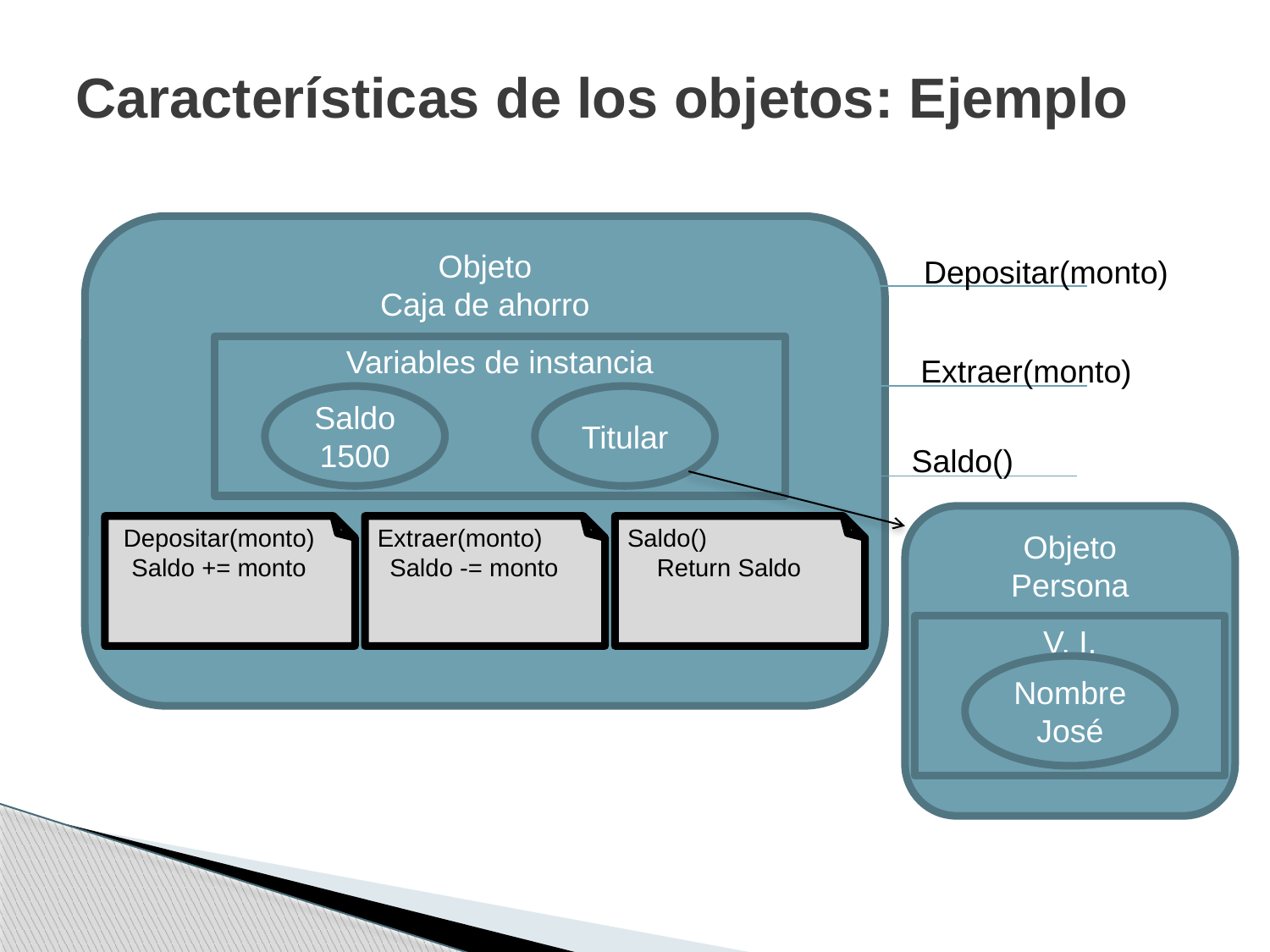

# Características de los objetos: Ejemplo
Objeto
Caja de ahorro
Depositar(monto)
Variables de instancia
Extraer(monto)
Saldo
1500
Titular
Saldo()
Depositar(monto)
Saldo += monto

Saldo()
Return Saldo
Extraer(monto)
Saldo -= monto
Objeto
Persona
V. I.
Nombre
José